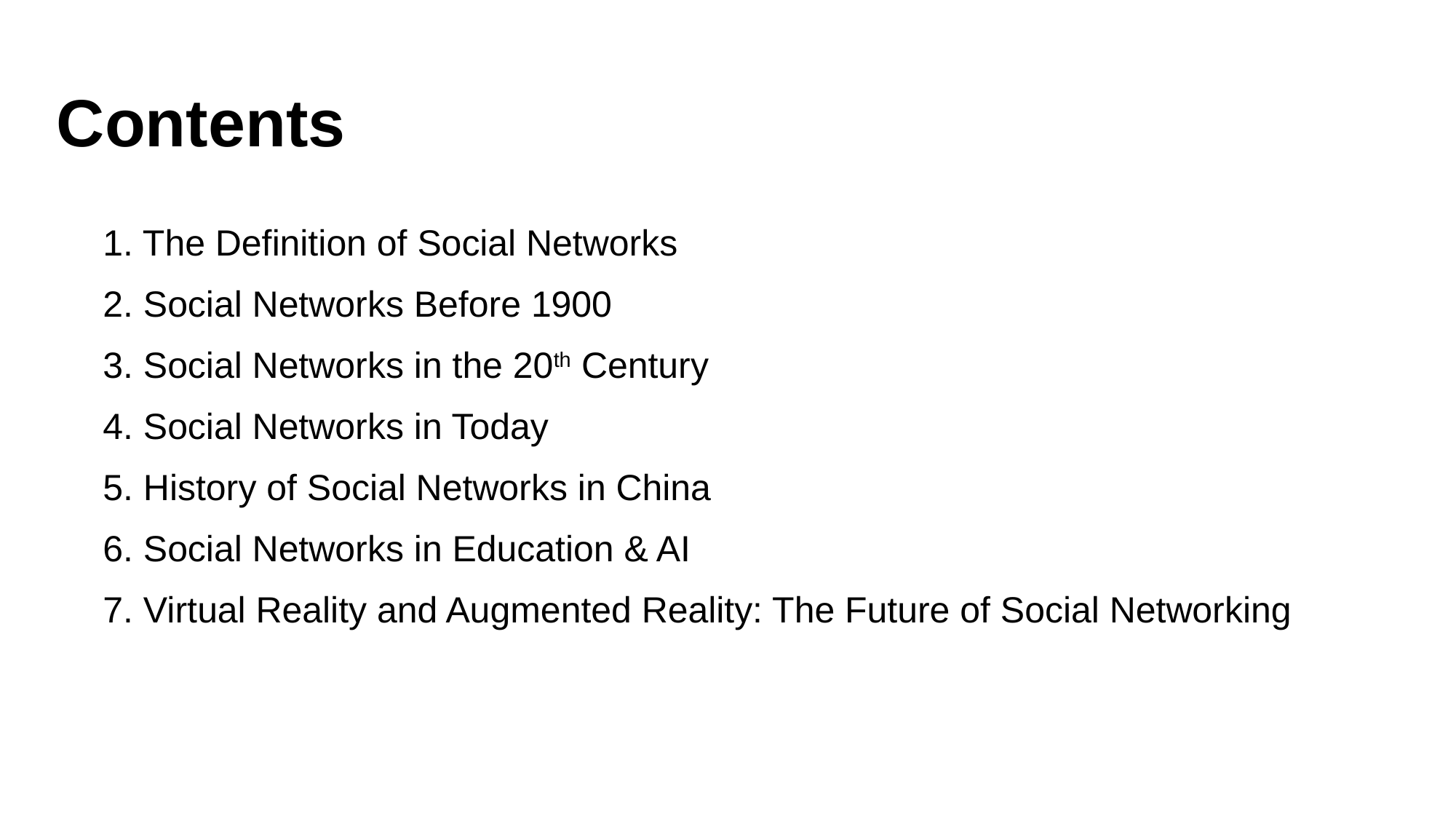

Contents
1. The Definition of Social Networks
2. Social Networks Before 1900
3. Social Networks in the 20th Century
4. Social Networks in Today
5. History of Social Networks in China
6. Social Networks in Education & AI
7. Virtual Reality and Augmented Reality: The Future of Social Networking